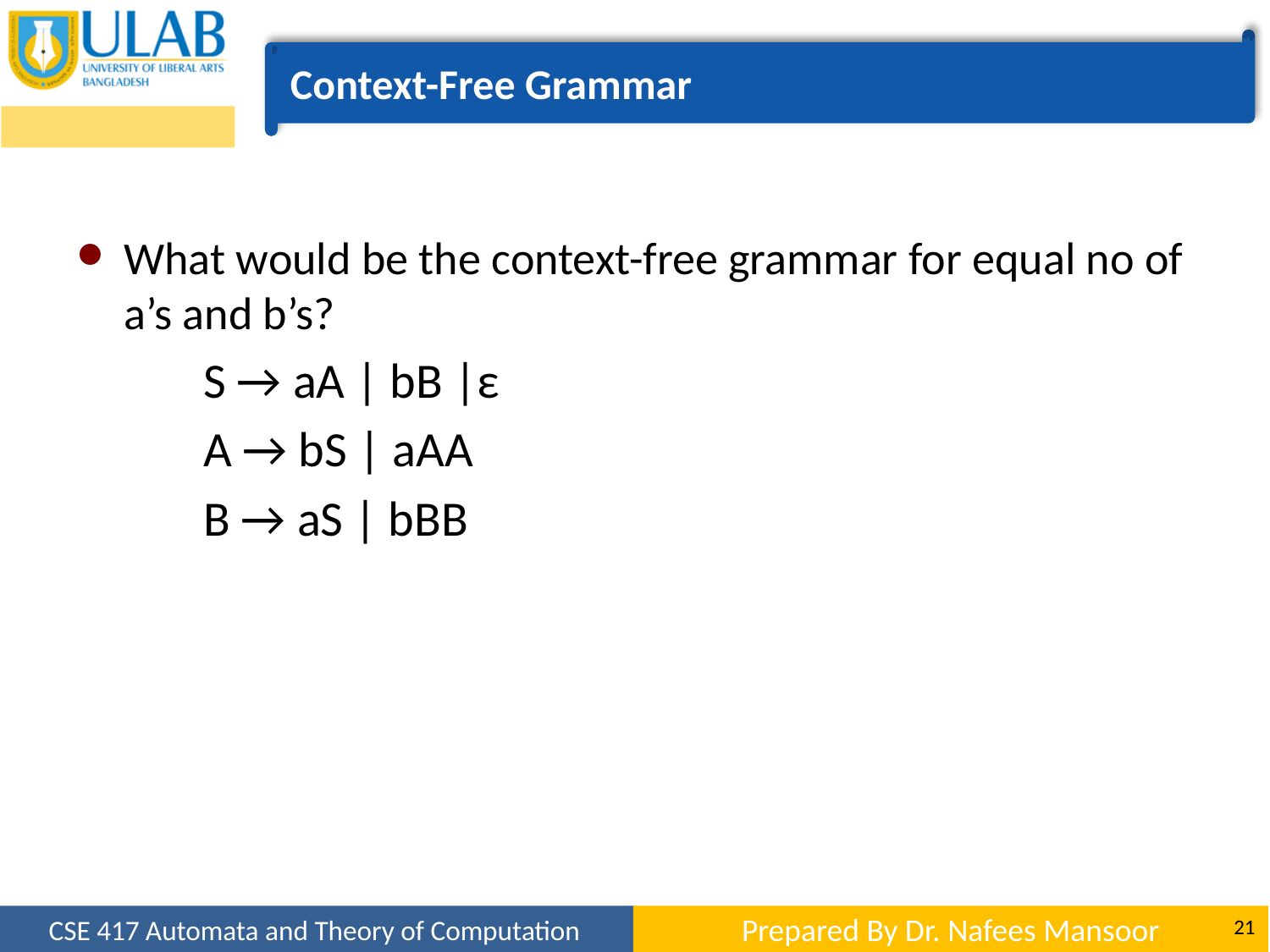

Context-Free Grammar
What would be the context-free grammar for equal no of a’s and b’s?
	S → aA | bB |ε
	A → bS | aAA
	B → aS | bBB